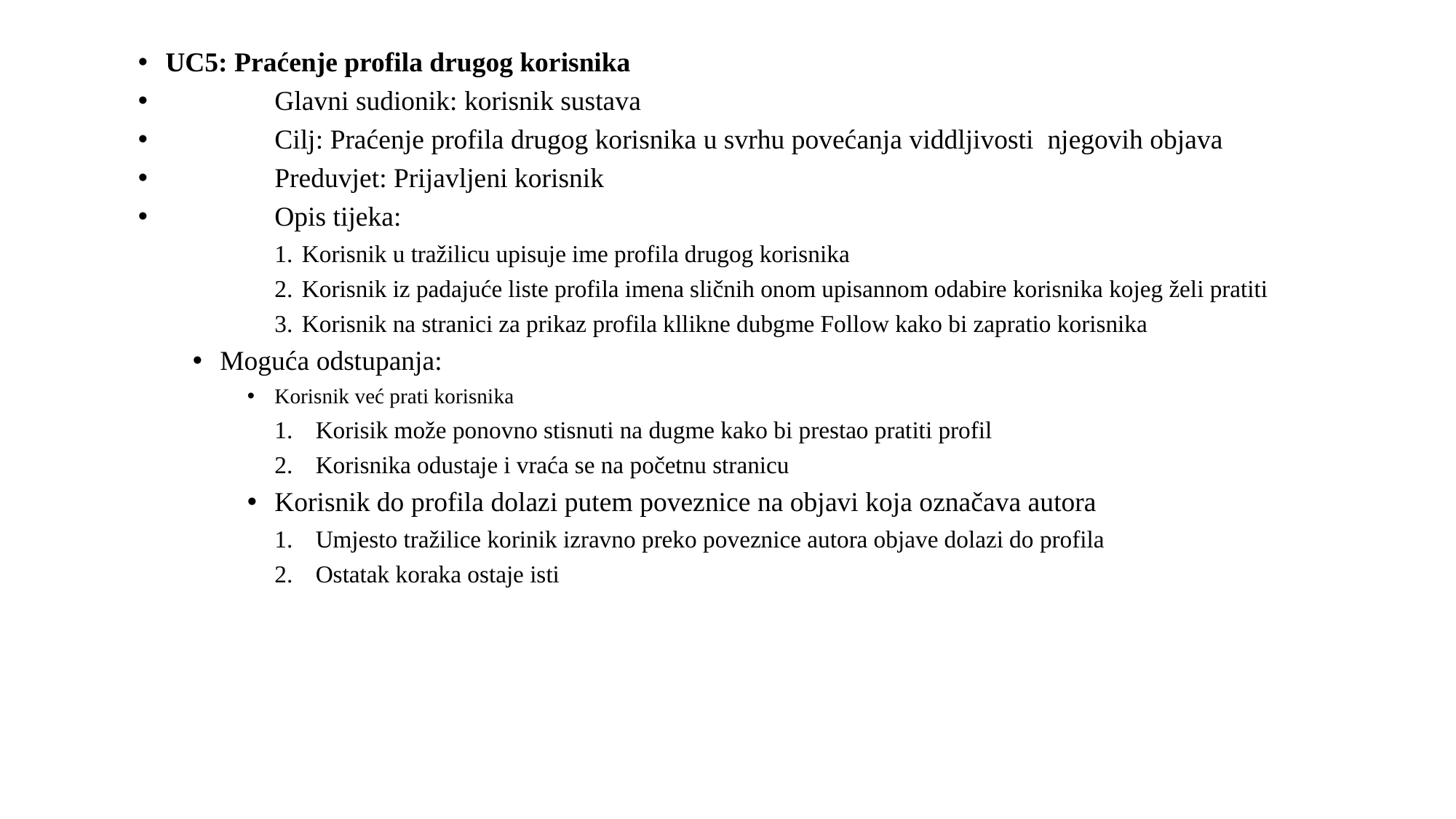

UC5: Praćenje profila drugog korisnika
	Glavni sudionik: korisnik sustava
	Cilj: Praćenje profila drugog korisnika u svrhu povećanja viddljivosti  njegovih objava
	Preduvjet: Prijavljeni korisnik
	Opis tijeka:
Korisnik u tražilicu upisuje ime profila drugog korisnika
Korisnik iz padajuće liste profila imena sličnih onom upisannom odabire korisnika kojeg želi pratiti
Korisnik na stranici za prikaz profila kllikne dubgme Follow kako bi zapratio korisnika
Moguća odstupanja:
Korisnik već prati korisnika
Korisik može ponovno stisnuti na dugme kako bi prestao pratiti profil
Korisnika odustaje i vraća se na početnu stranicu
Korisnik do profila dolazi putem poveznice na objavi koja označava autora
Umjesto tražilice korinik izravno preko poveznice autora objave dolazi do profila
Ostatak koraka ostaje isti